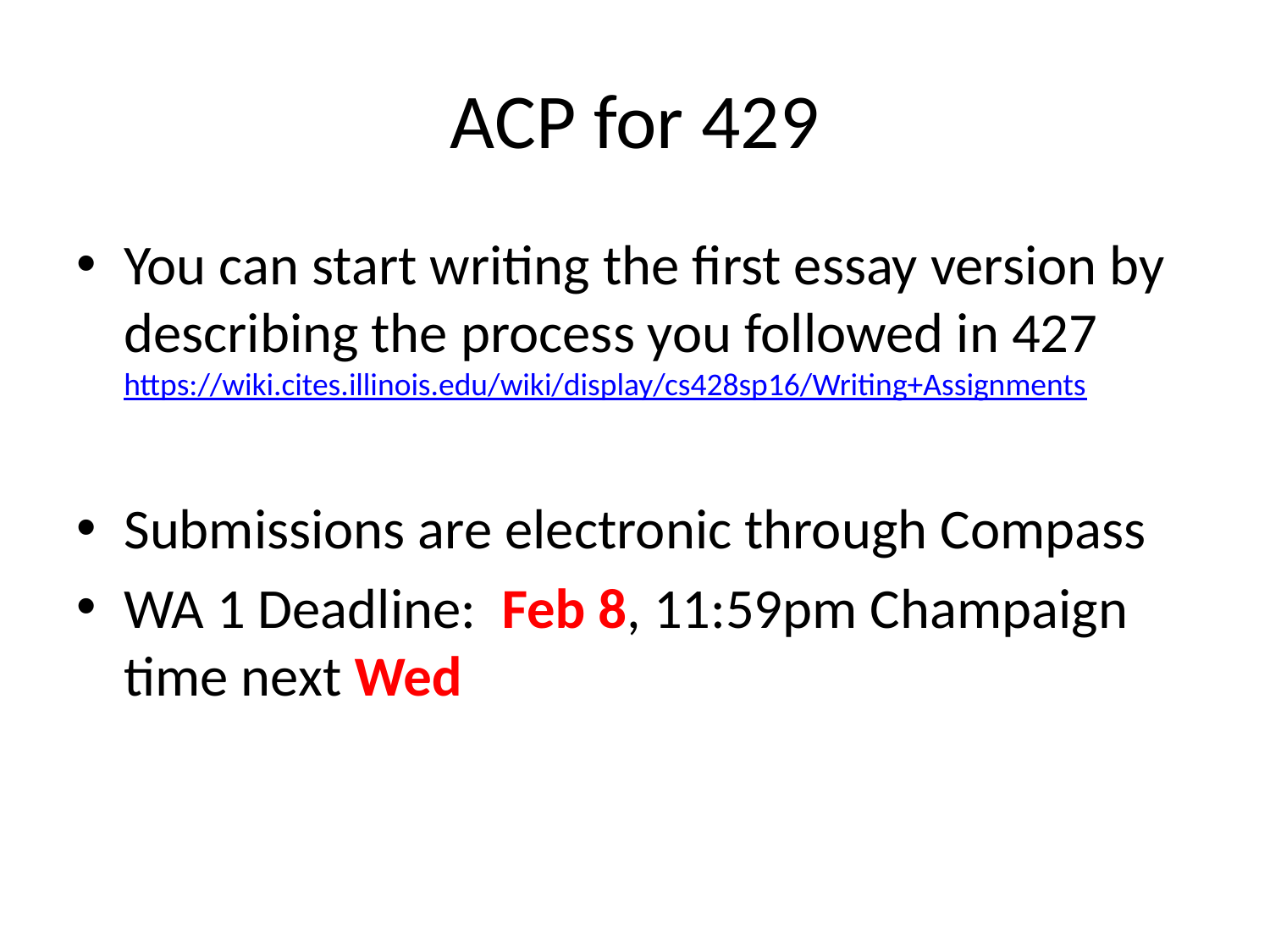

# ACP for 429
You can start writing the first essay version by describing the process you followed in 427
https://wiki.cites.illinois.edu/wiki/display/cs428sp16/Writing+Assignments

Submissions are electronic through Compass
WA 1 Deadline:  Feb 8, 11:59pm Champaign time next Wed